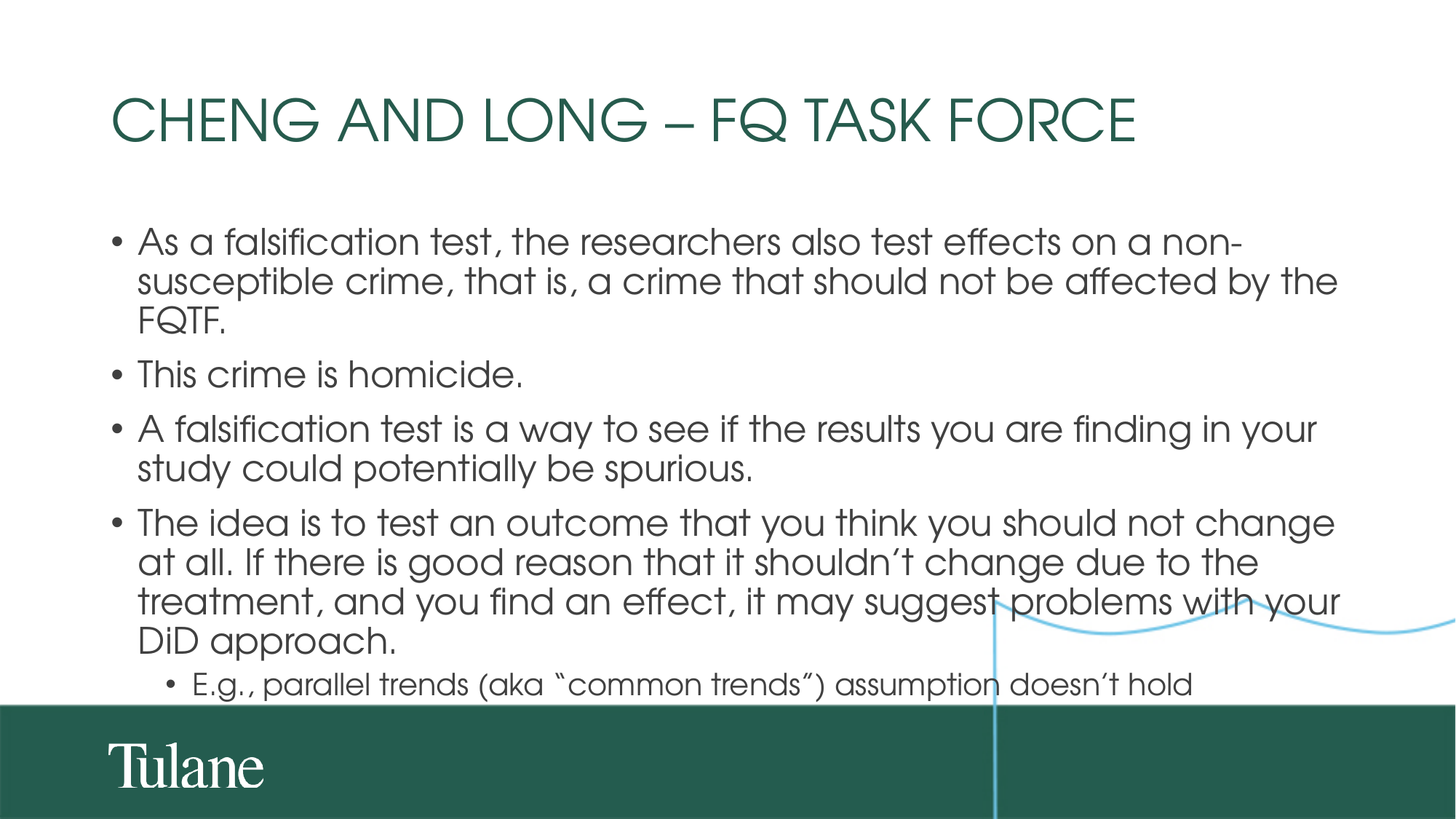

# Cheng and long – FQ task force
As a falsification test, the researchers also test effects on a non-susceptible crime, that is, a crime that should not be affected by the FQTF.
This crime is homicide.
A falsification test is a way to see if the results you are finding in your study could potentially be spurious.
The idea is to test an outcome that you think you should not change at all. If there is good reason that it shouldn’t change due to the treatment, and you find an effect, it may suggest problems with your DiD approach.
E.g., parallel trends (aka “common trends”) assumption doesn’t hold